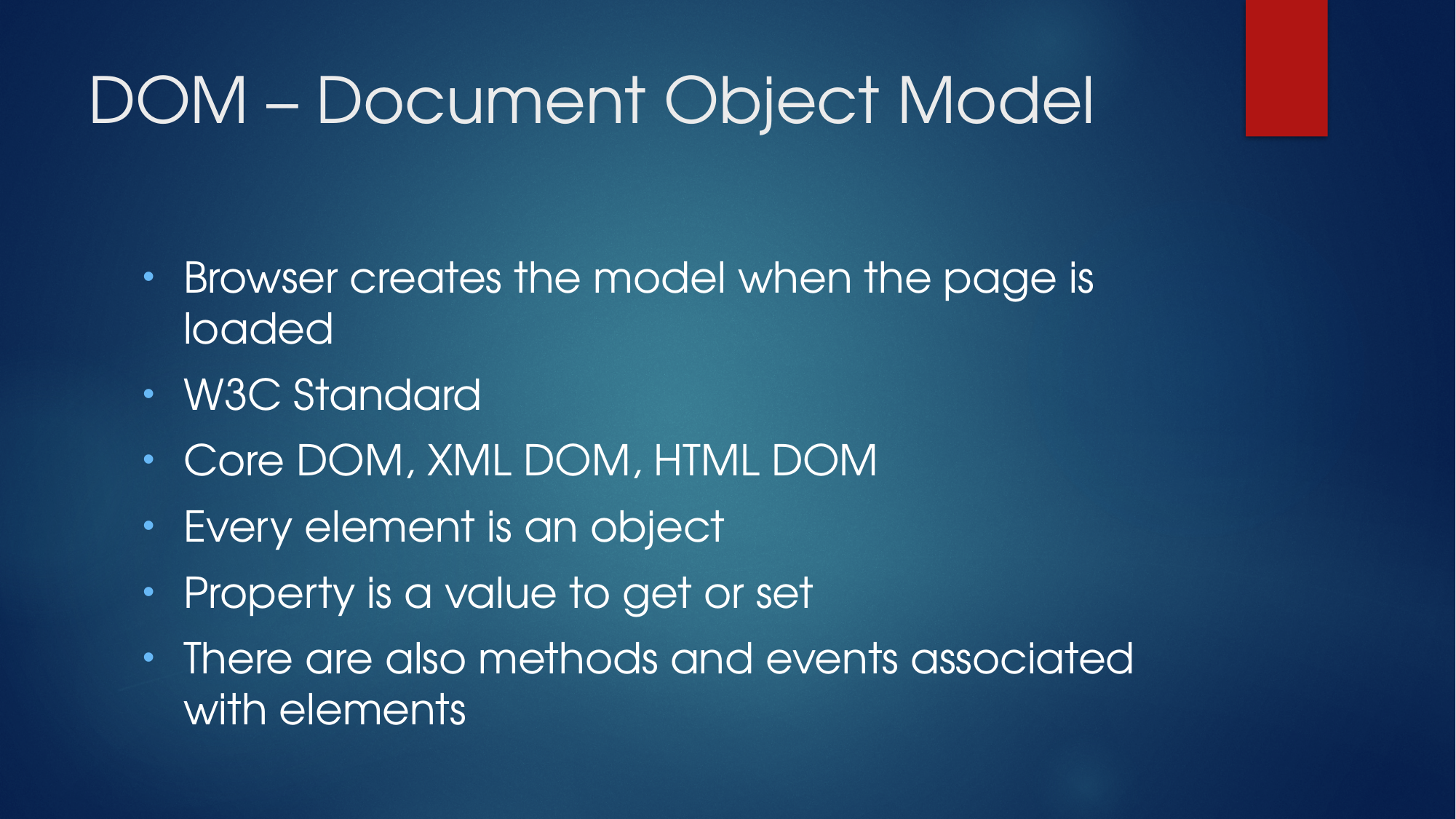

# DOM – Document Object Model
Browser creates the model when the page is loaded
W3C Standard
Core DOM, XML DOM, HTML DOM
Every element is an object
Property is a value to get or set
There are also methods and events associated with elements